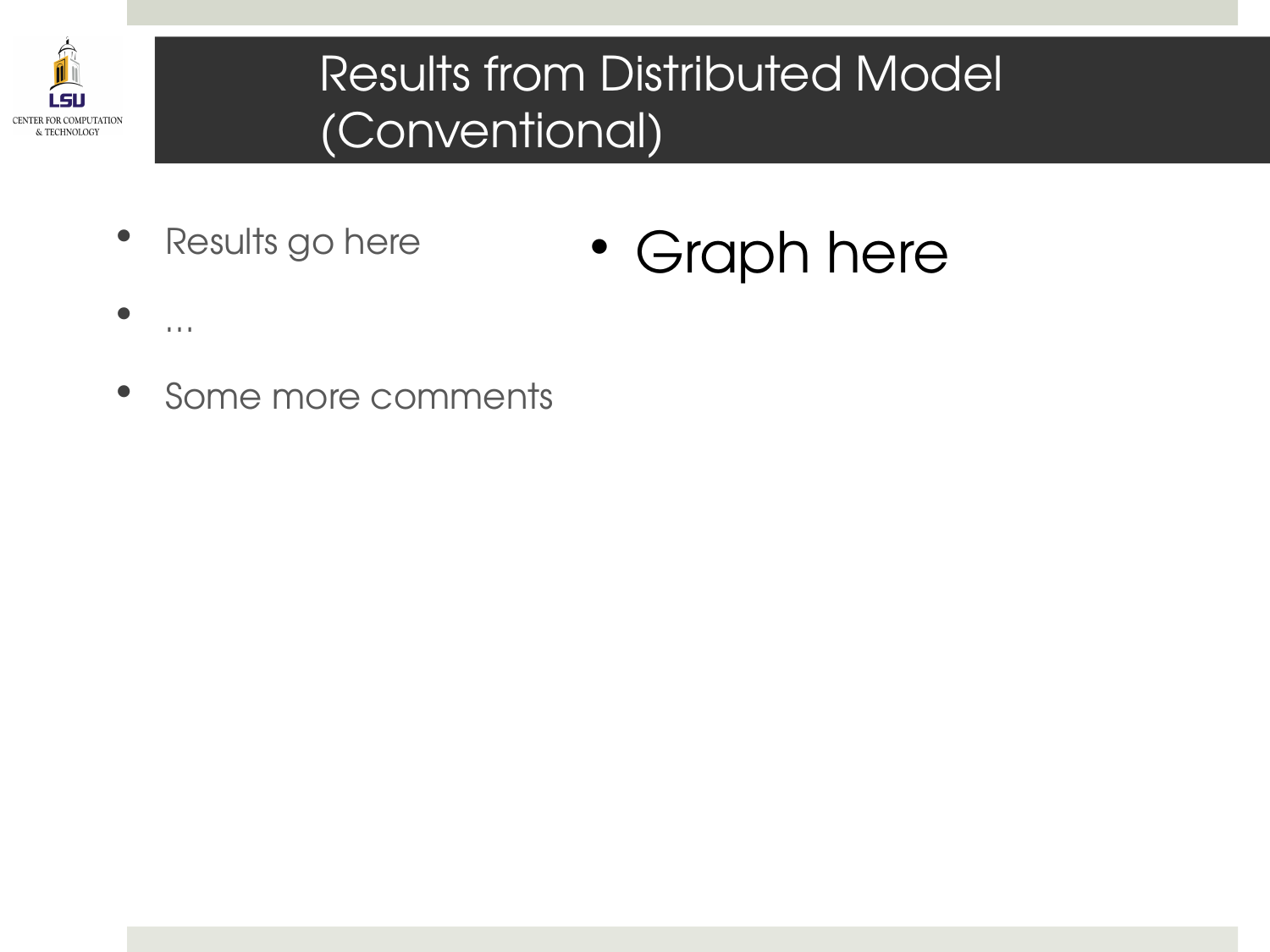

# Results from Distributed Model (Conventional)
Results go here
…
Some more comments
Graph here